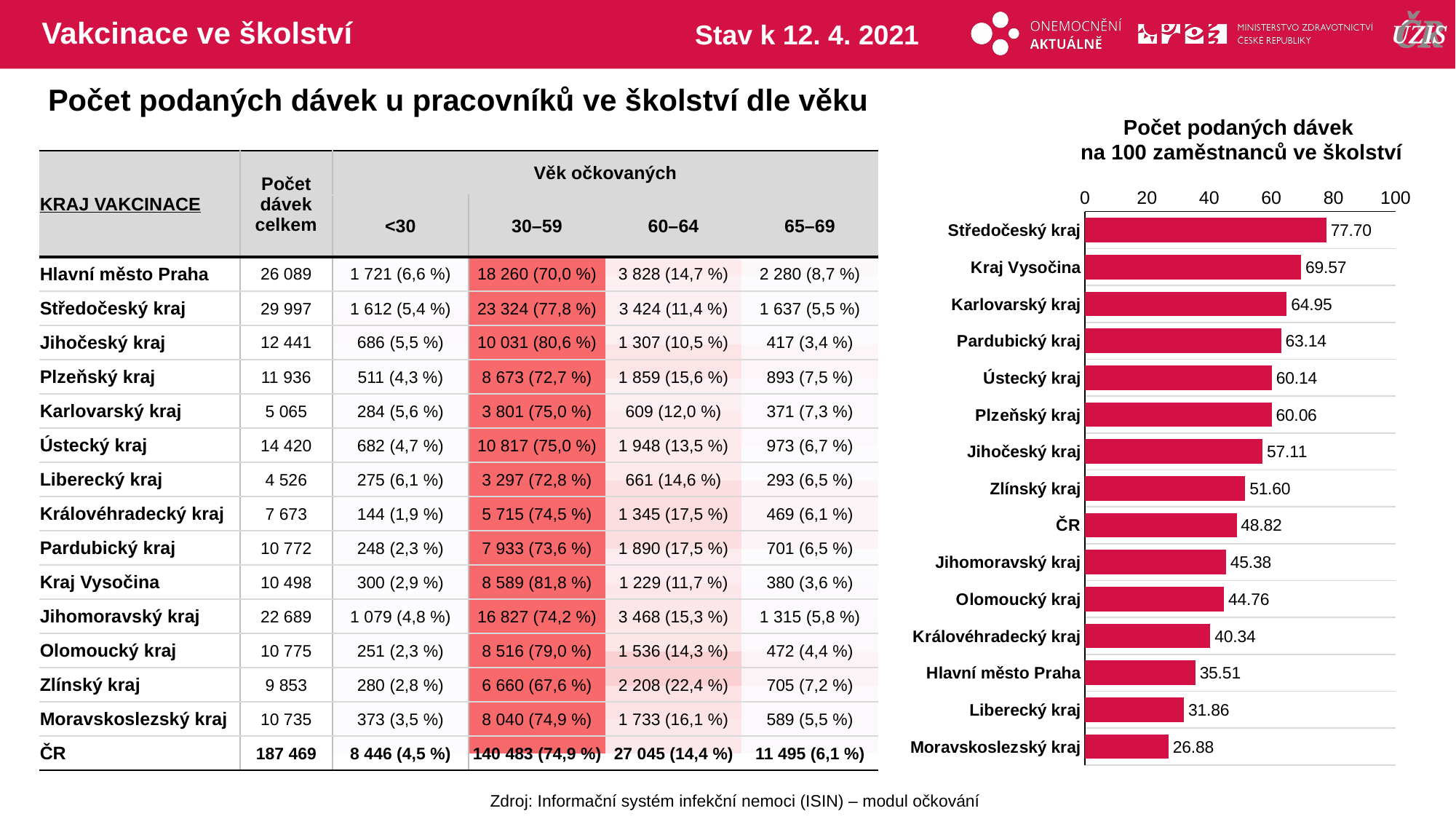

# Vakcinace ve školství
Stav k 12. 4. 2021
Počet podaných dávek u pracovníků ve školství dle věku
Počet podaných dávek
na 100 zaměstnanců ve školství
| KRAJ VAKCINACE | Počet dávek celkem | Věk očkovaných |  |  |  |
| --- | --- | --- | --- | --- | --- |
|  |  | <30 | 30–59 | 60–64 | 65–69 |
| Hlavní město Praha | 26 089 | 1 721 (6,6 %) | 18 260 (70,0 %) | 3 828 (14,7 %) | 2 280 (8,7 %) |
| Středočeský kraj | 29 997 | 1 612 (5,4 %) | 23 324 (77,8 %) | 3 424 (11,4 %) | 1 637 (5,5 %) |
| Jihočeský kraj | 12 441 | 686 (5,5 %) | 10 031 (80,6 %) | 1 307 (10,5 %) | 417 (3,4 %) |
| Plzeňský kraj | 11 936 | 511 (4,3 %) | 8 673 (72,7 %) | 1 859 (15,6 %) | 893 (7,5 %) |
| Karlovarský kraj | 5 065 | 284 (5,6 %) | 3 801 (75,0 %) | 609 (12,0 %) | 371 (7,3 %) |
| Ústecký kraj | 14 420 | 682 (4,7 %) | 10 817 (75,0 %) | 1 948 (13,5 %) | 973 (6,7 %) |
| Liberecký kraj | 4 526 | 275 (6,1 %) | 3 297 (72,8 %) | 661 (14,6 %) | 293 (6,5 %) |
| Královéhradecký kraj | 7 673 | 144 (1,9 %) | 5 715 (74,5 %) | 1 345 (17,5 %) | 469 (6,1 %) |
| Pardubický kraj | 10 772 | 248 (2,3 %) | 7 933 (73,6 %) | 1 890 (17,5 %) | 701 (6,5 %) |
| Kraj Vysočina | 10 498 | 300 (2,9 %) | 8 589 (81,8 %) | 1 229 (11,7 %) | 380 (3,6 %) |
| Jihomoravský kraj | 22 689 | 1 079 (4,8 %) | 16 827 (74,2 %) | 3 468 (15,3 %) | 1 315 (5,8 %) |
| Olomoucký kraj | 10 775 | 251 (2,3 %) | 8 516 (79,0 %) | 1 536 (14,3 %) | 472 (4,4 %) |
| Zlínský kraj | 9 853 | 280 (2,8 %) | 6 660 (67,6 %) | 2 208 (22,4 %) | 705 (7,2 %) |
| Moravskoslezský kraj | 10 735 | 373 (3,5 %) | 8 040 (74,9 %) | 1 733 (16,1 %) | 589 (5,5 %) |
| ČR | 187 469 | 8 446 (4,5 %) | 140 483 (74,9 %) | 27 045 (14,4 %) | 11 495 (6,1 %) |

### Chart

| Category | davky/prac |
|---|---|
| Středočeský kraj | 77.6986347 |
| Kraj Vysočina | 69.5701903 |
| Karlovarský kraj | 64.9480227 |
| Pardubický kraj | 63.140877 |
| Ústecký kraj | 60.1425793 |
| Plzeňský kraj | 60.058252 |
| Jihočeský kraj | 57.1124829 |
| Zlínský kraj | 51.5956649 |
| ČR | 48.8219914 |
| Jihomoravský kraj | 45.3813373 |
| Olomoucký kraj | 44.7598756 |
| Královéhradecký kraj | 40.3444502 |
| Hlavní město Praha | 35.5097238 |
| Liberecký kraj | 31.8622189 |
| Moravskoslezský kraj | 26.8804278 |
|  |  |  |  |
| --- | --- | --- | --- |
|  |  |  |  |
|  |  |  |  |
|  |  |  |  |
|  |  |  |  |
|  |  |  |  |
|  |  |  |  |
|  |  |  |  |
|  |  |  |  |
|  |  |  |  |
|  |  |  |  |
|  |  |  |  |
|  |  |  |  |
|  |  |  |  |
|  |  |  |  |
Zdroj: Informační systém infekční nemoci (ISIN) – modul očkování